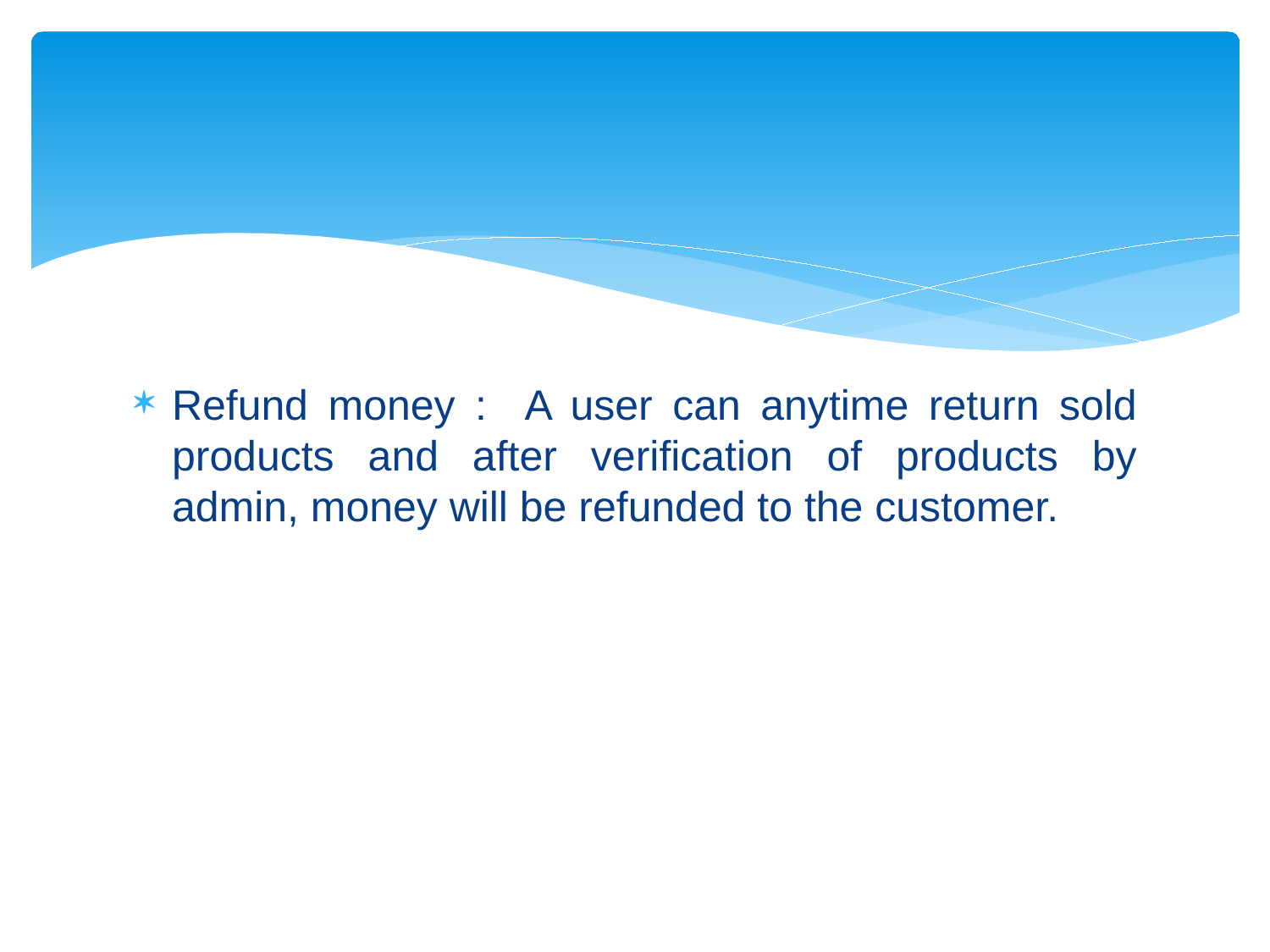

Refund money :  A user can anytime return sold products and after verification of products by admin, money will be refunded to the customer.